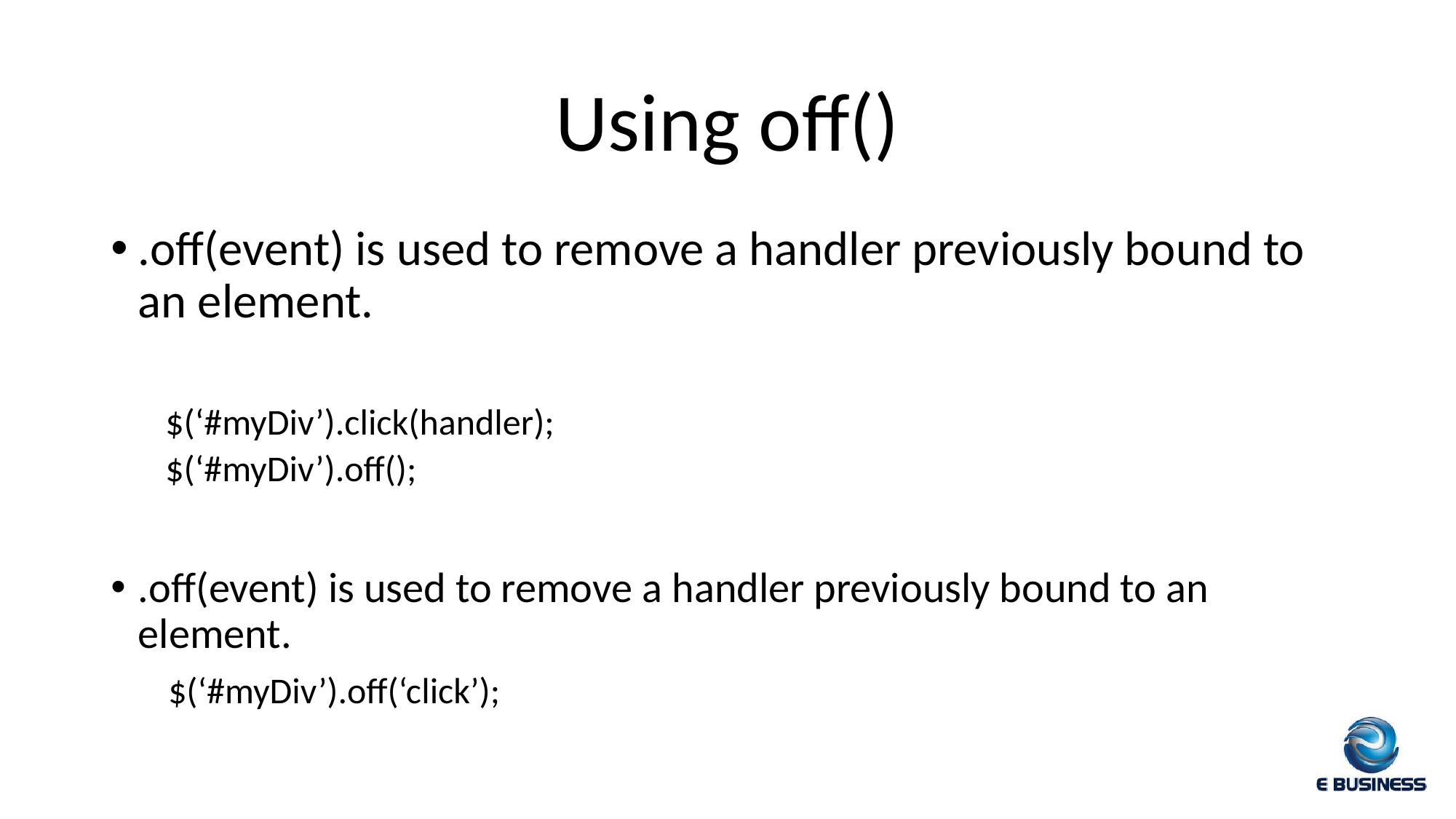

# Using off()
.off(event) is used to remove a handler previously bound to an element.

$(‘#myDiv’).click(handler);
$(‘#myDiv’).off();

.off(event) is used to remove a handler previously bound to an element.
       $(‘#myDiv’).off(‘click’);